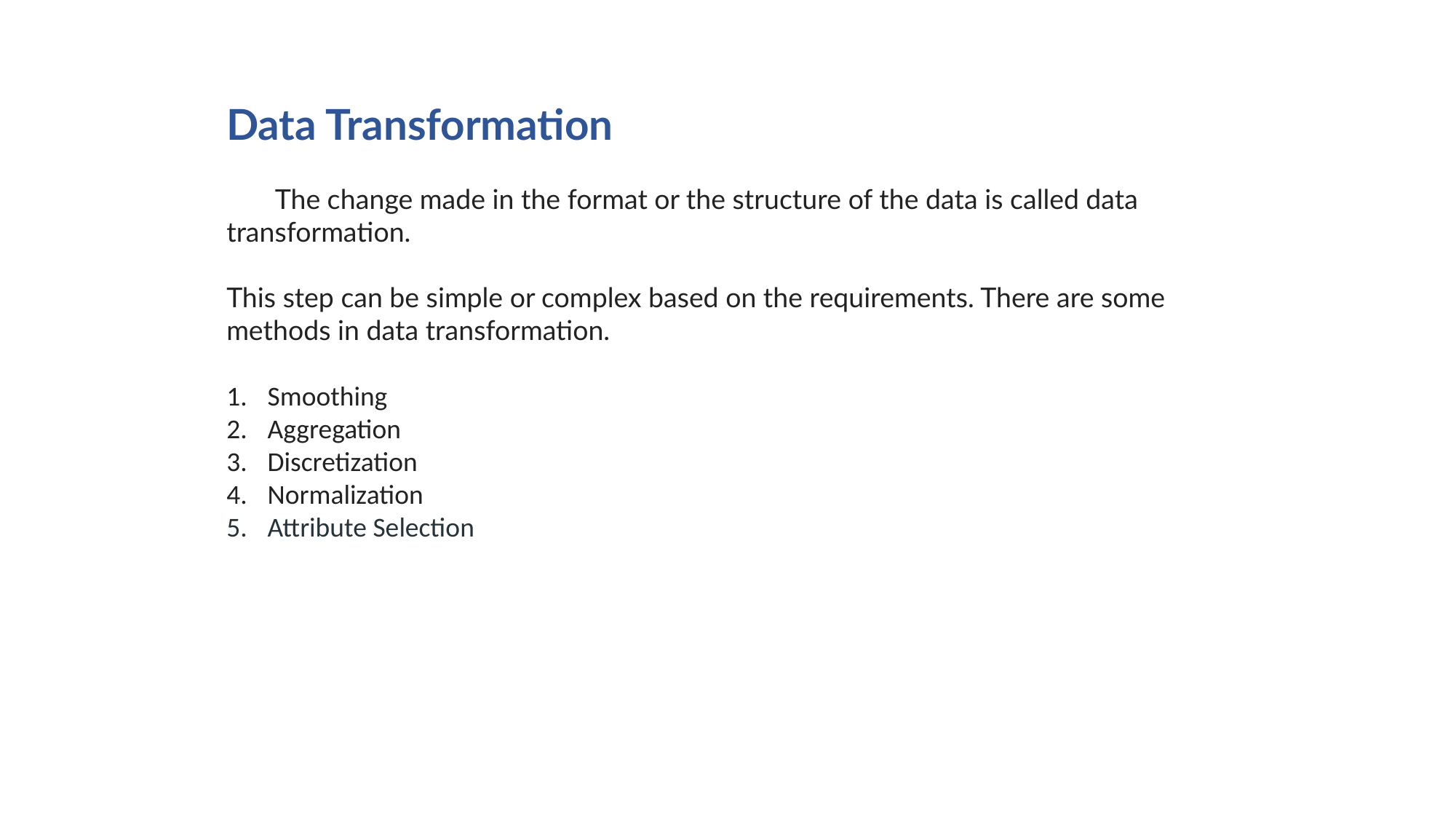

Data Transformation

       The change made in the format or the structure of the data is called data transformation.

This step can be simple or complex based on the requirements. There are some methods in data transformation.

Smoothing
Aggregation
Discretization
Normalization
Attribute Selection